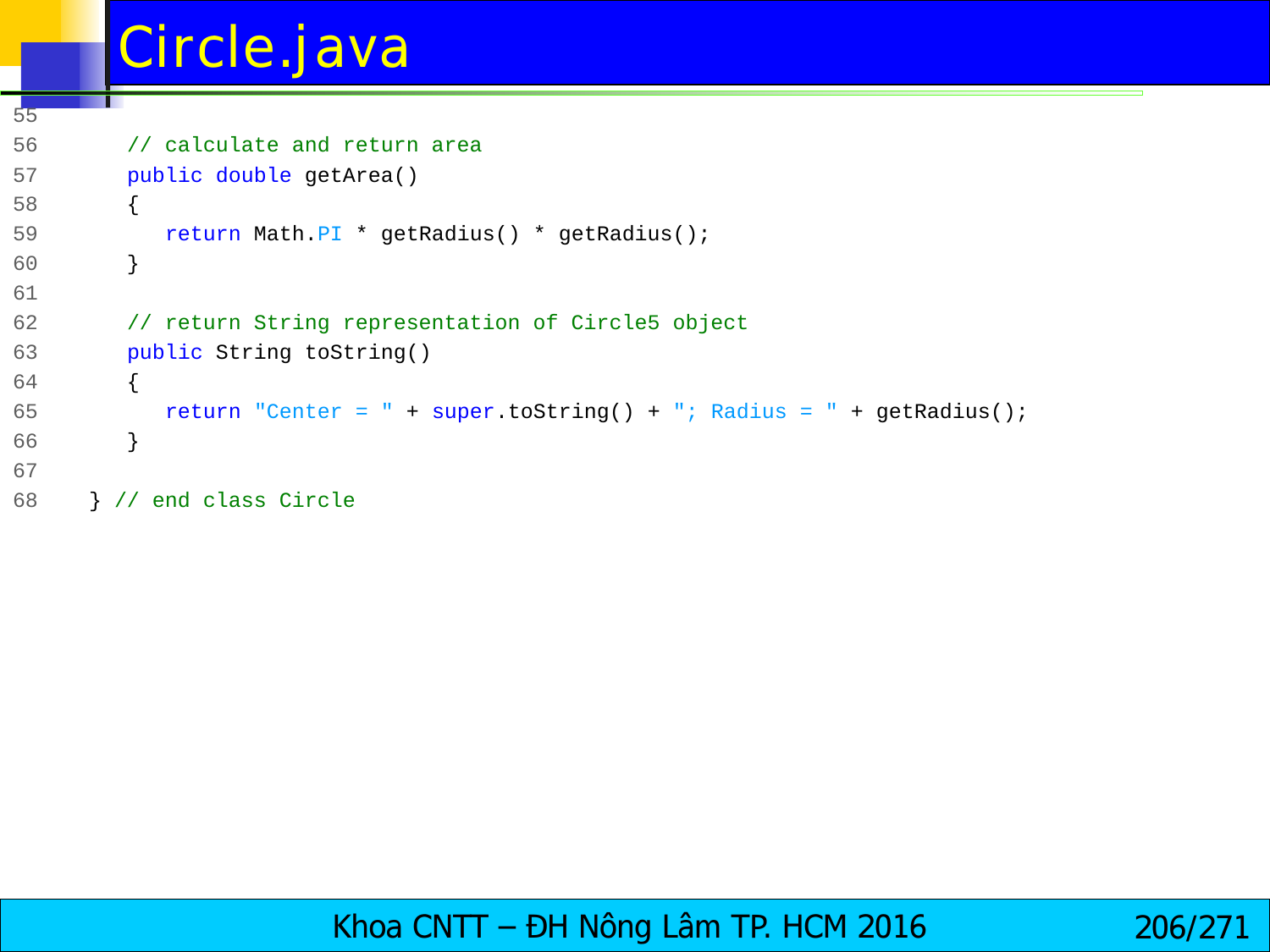

# Circle.java
55
56       // calculate and return area
57       public double getArea()
58       {
59          return Math.PI * getRadius() * getRadius();
60       }
61
62       // return String representation of Circle5 object
63       public String toString()
64       {
65          return "Center = " + super.toString() + "; Radius = " + getRadius();
66       }
67
68    } // end class Circle